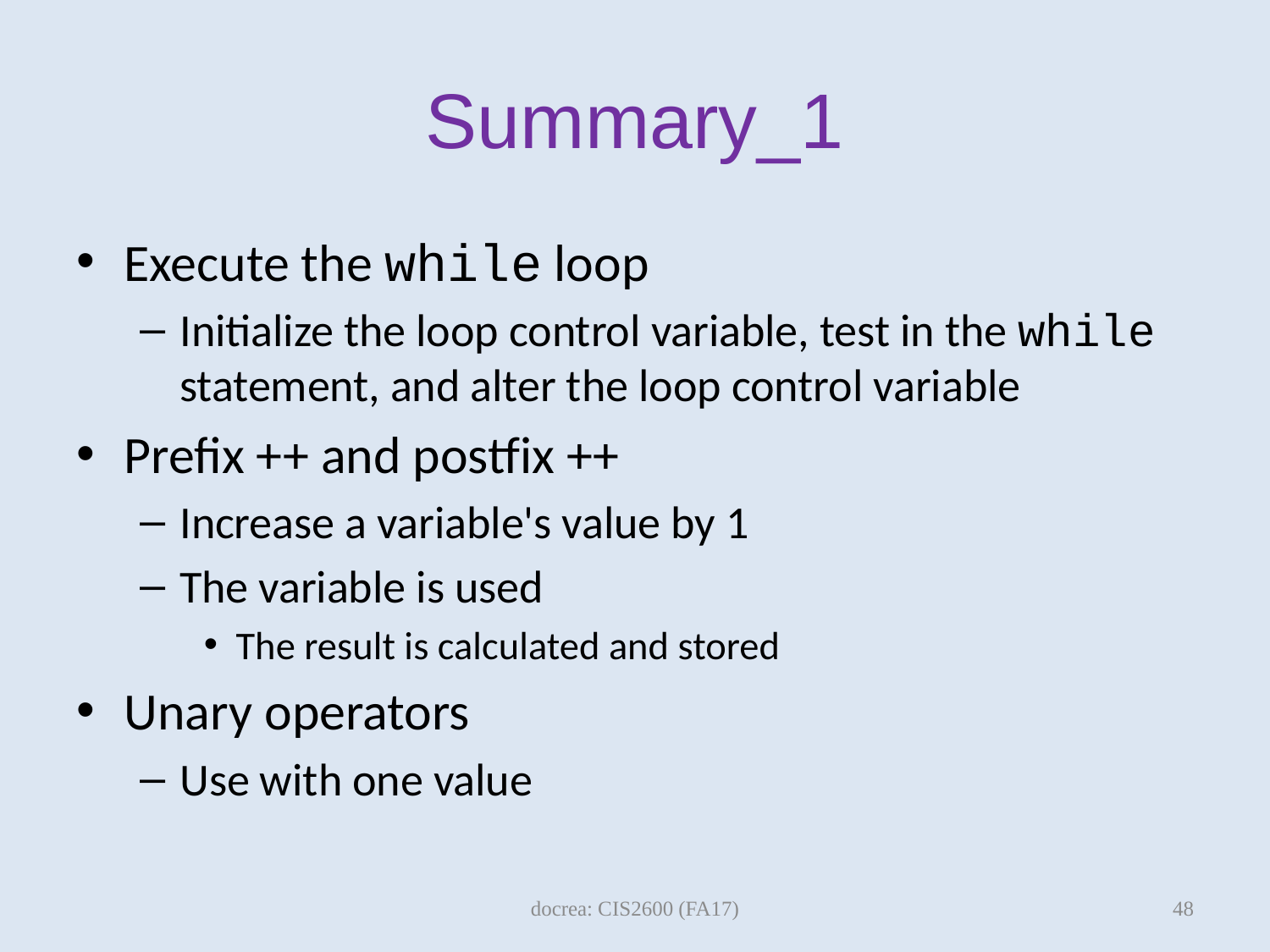

# Summary_1
Execute the while loop
Initialize the loop control variable, test in the while statement, and alter the loop control variable
Prefix ++ and postfix ++
Increase a variable's value by 1
The variable is used
The result is calculated and stored
Unary operators
Use with one value
48
docrea: CIS2600 (FA17)